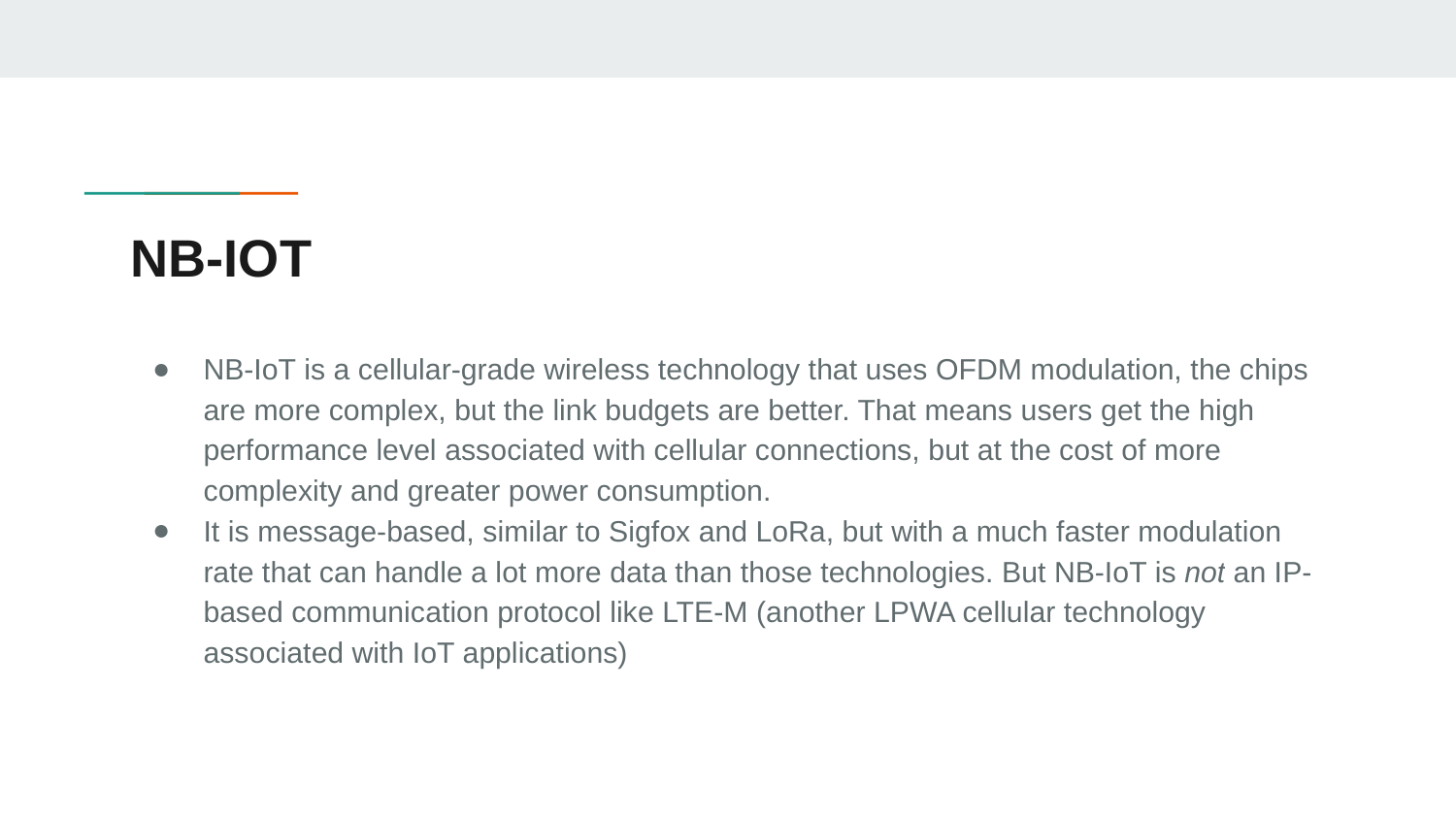

# NB-IOT
NB-IoT is a cellular-grade wireless technology that uses OFDM modulation, the chips are more complex, but the link budgets are better. That means users get the high performance level associated with cellular connections, but at the cost of more complexity and greater power consumption.
It is message-based, similar to Sigfox and LoRa, but with a much faster modulation rate that can handle a lot more data than those technologies. But NB-IoT is not an IP-based communication protocol like LTE-M (another LPWA cellular technology associated with IoT applications)